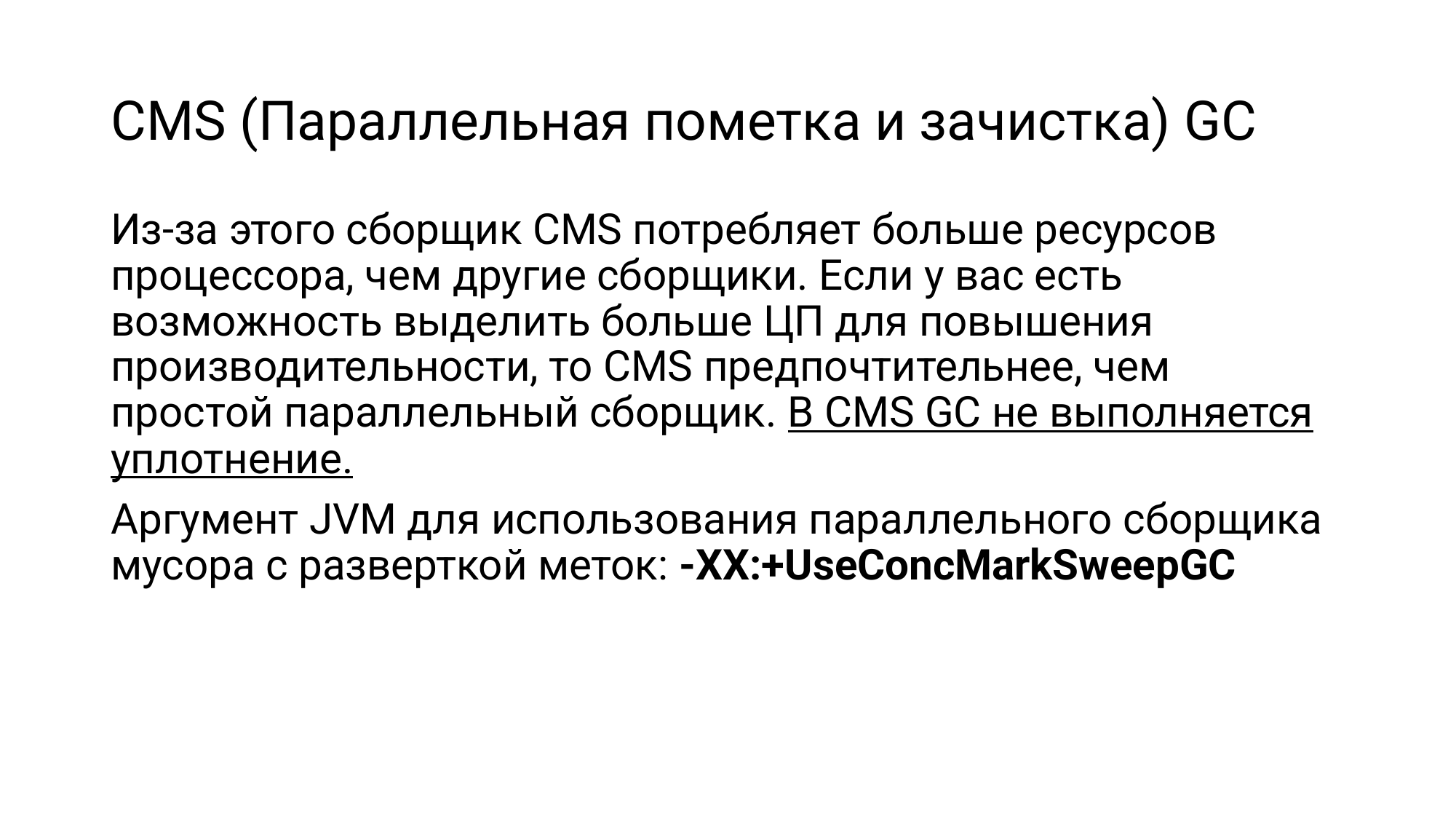

# CMS (Параллельная пометка и зачистка) GC
Из-за этого сборщик CMS потребляет больше ресурсов процессора, чем другие сборщики. Если у вас есть возможность выделить больше ЦП для повышения производительности, то CMS предпочтительнее, чем простой параллельный сборщик. В CMS GC не выполняется уплотнение.
Аргумент JVM для использования параллельного сборщика мусора с разверткой меток: -XX:+UseConcMarkSweepGC